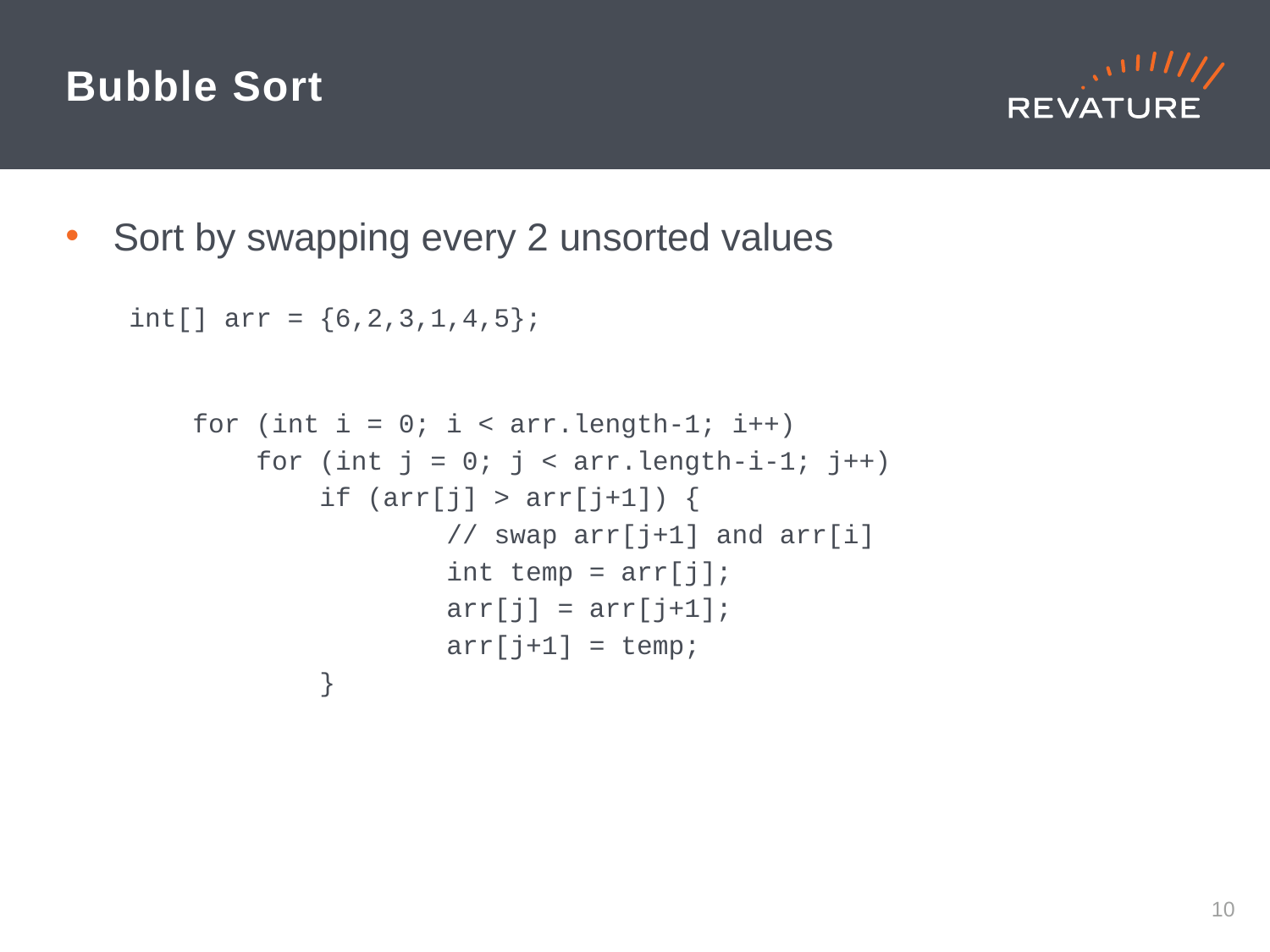

# Bubble Sort
Sort by swapping every 2 unsorted values

    int[] arr = {6,2,3,1,4,5};

	for (int i = 0; i < arr.length-1; i++)
            for (int j = 0; j < arr.length-i-1; j++)
	    	if (arr[j] > arr[j+1]) {
			// swap arr[j+1] and arr[i]
			int temp = arr[j];
			arr[j] = arr[j+1];
			arr[j+1] = temp;
	 	}
10